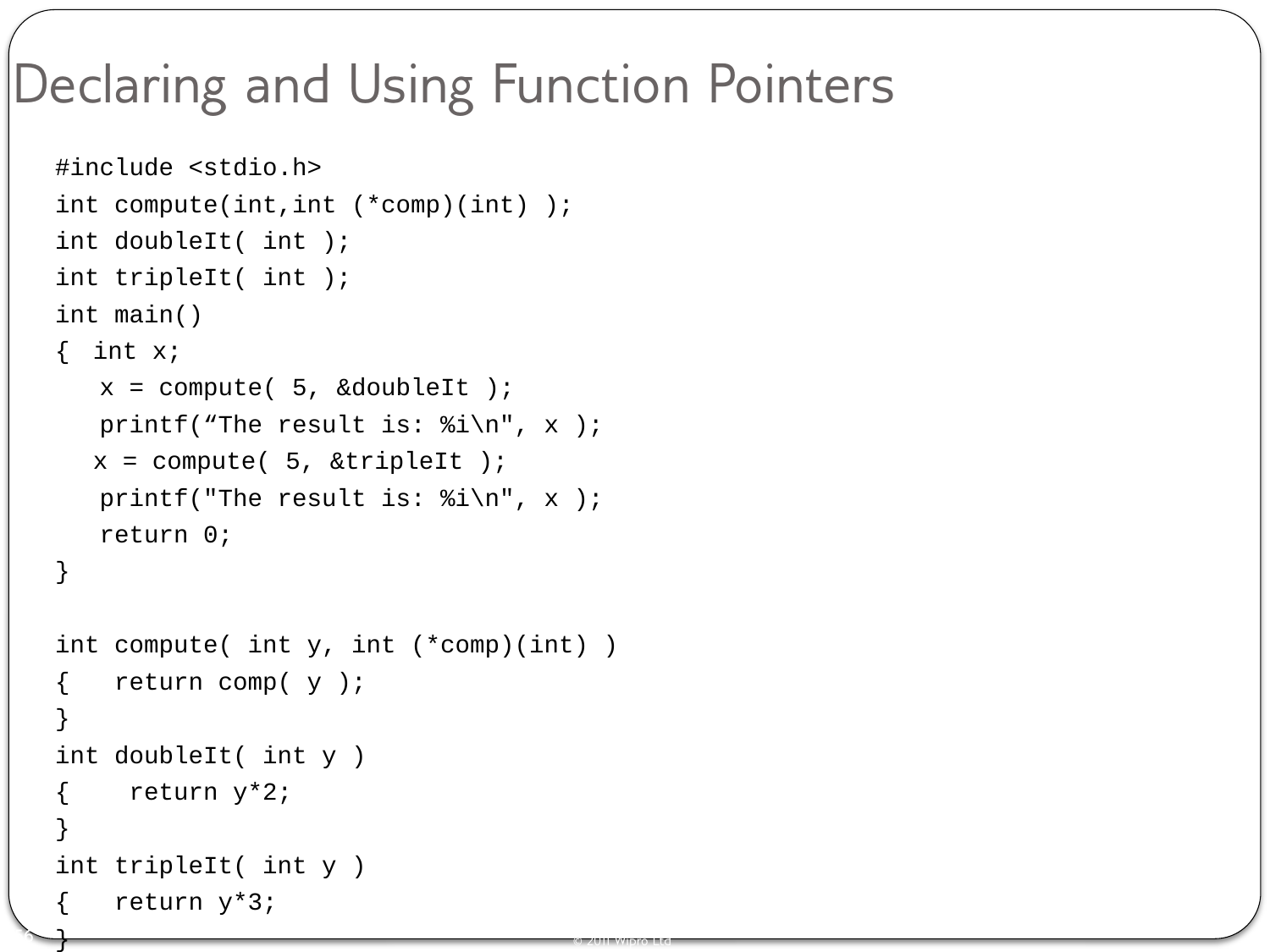

# Declaring and Using Function Pointers
#include <stdio.h>
int compute(int,int (*comp)(int) );
int doubleIt( int );
int tripleIt( int );
int main()
{	int x;
   x = compute( 5, &doubleIt );
   printf(“The result is: %i\n", x );
	x = compute( 5, &tripleIt );
   printf("The result is: %i\n", x );
   return 0;
}

int compute( int y, int (*comp)(int) )
{   return comp( y );
}
int doubleIt( int y )
{    return y*2;
}
int tripleIt( int y )
{   return y*3;
}